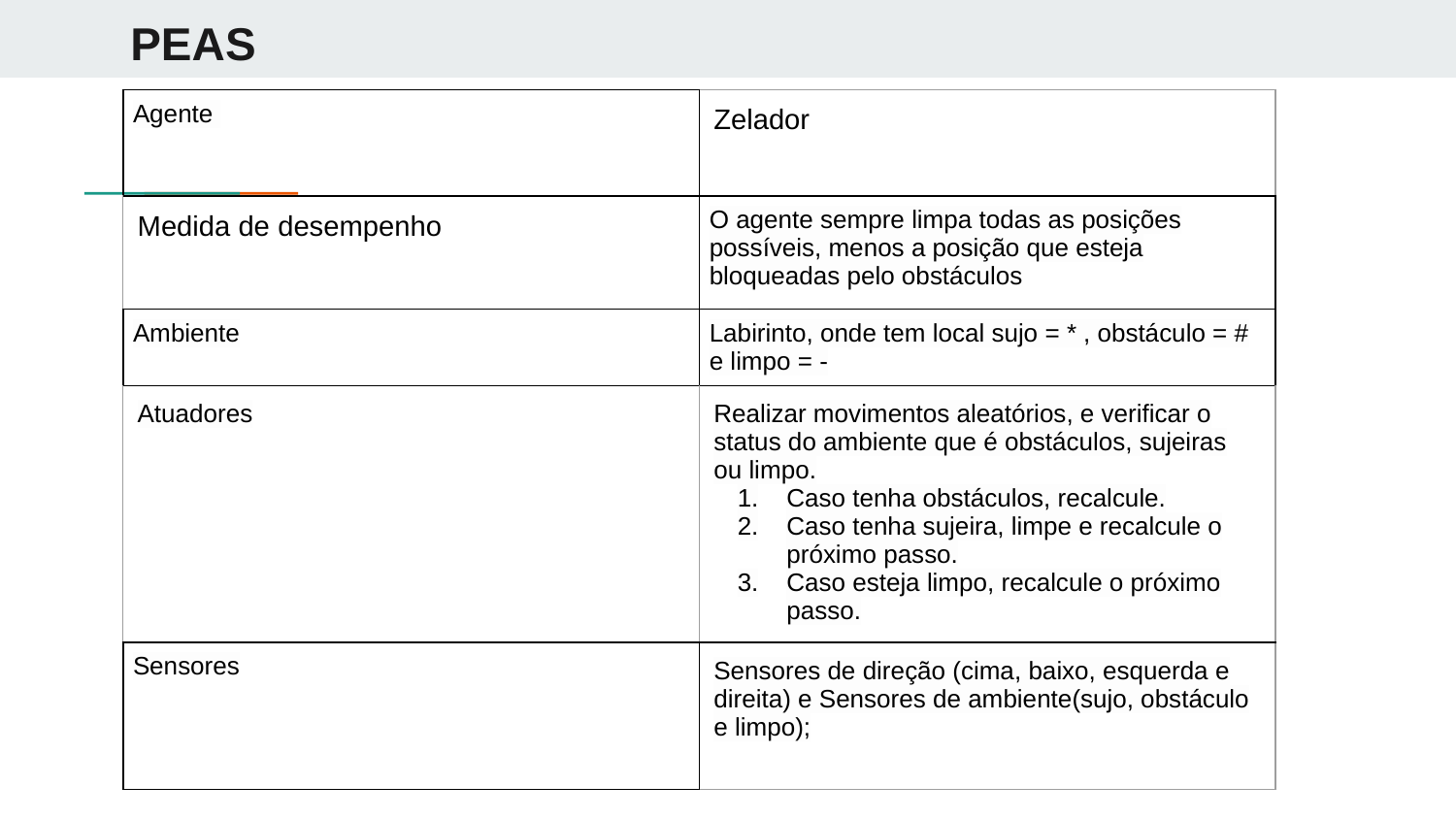

# PEAS
| Agente | Zelador |
| --- | --- |
| Medida de desempenho | O agente sempre limpa todas as posições possíveis, menos a posição que esteja bloqueadas pelo obstáculos |
| Ambiente | Labirinto, onde tem local sujo = \* , obstáculo = # e limpo = - |
| Atuadores | Realizar movimentos aleatórios, e verificar o status do ambiente que é obstáculos, sujeiras ou limpo. Caso tenha obstáculos, recalcule. Caso tenha sujeira, limpe e recalcule o próximo passo. Caso esteja limpo, recalcule o próximo passo. |
| Sensores | Sensores de direção (cima, baixo, esquerda e direita) e Sensores de ambiente(sujo, obstáculo e limpo); |